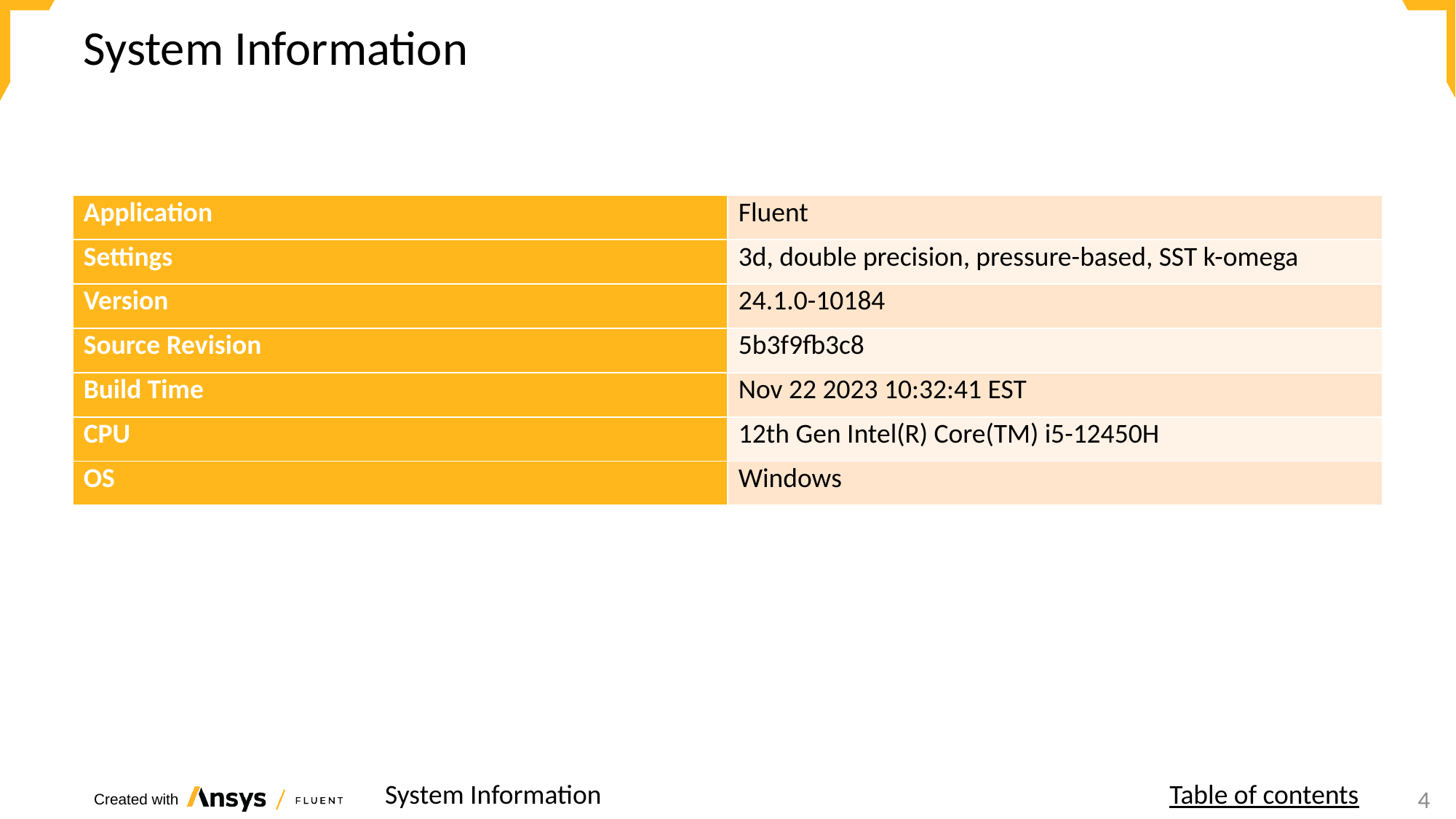

# System Information

| Application | Fluent |
| --- | --- |
| Settings | 3d, double precision, pressure-based, SST k-omega |
| Version | 24.1.0-10184 |
| Source Revision | 5b3f9fb3c8 |
| Build Time | Nov 22 2023 10:32:41 EST |
| CPU | 12th Gen Intel(R) Core(TM) i5-12450H |
| OS | Windows |
System Information
Table of contents
4